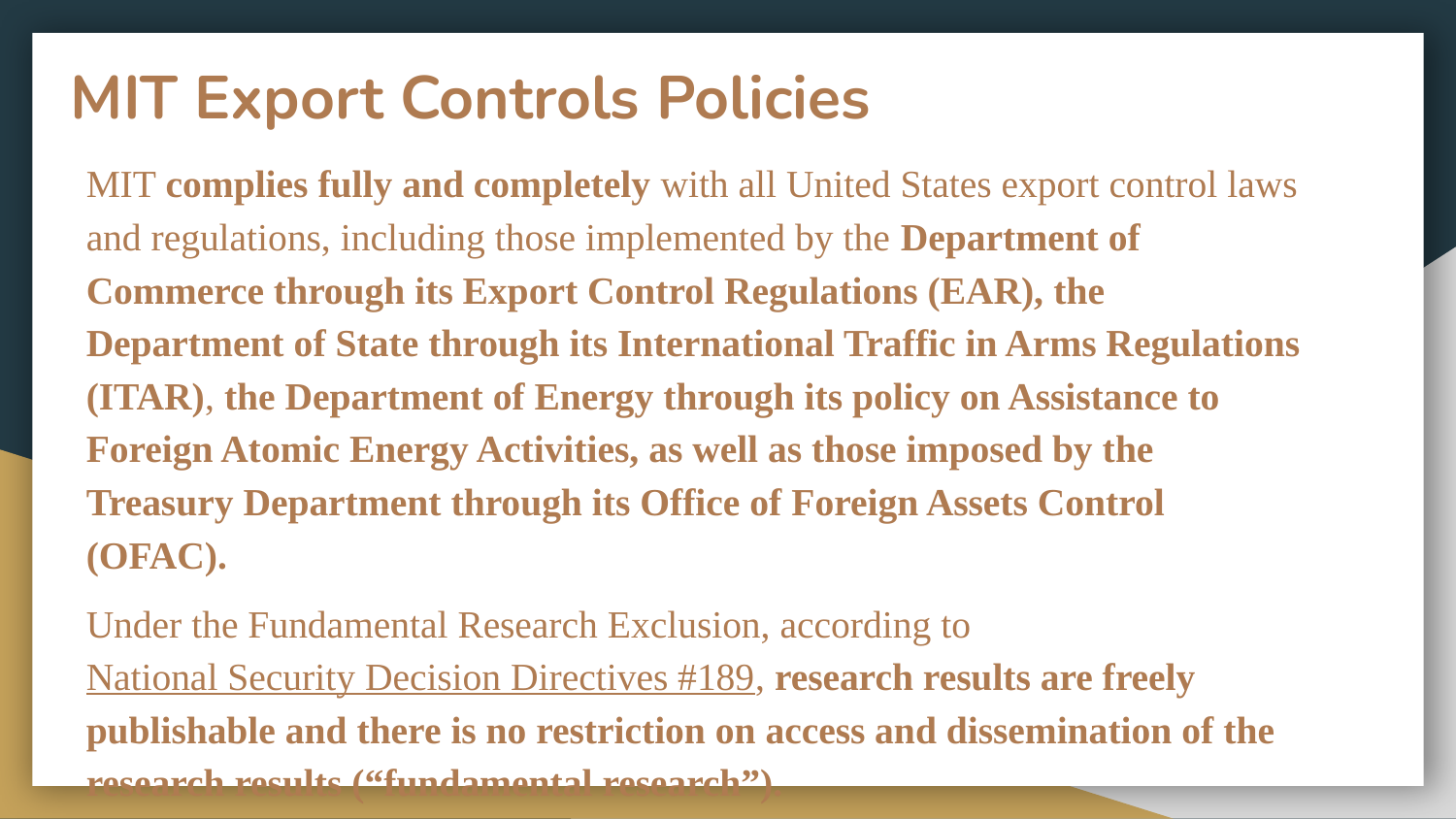

# MIT Export Controls Policies

MIT complies fully and completely with all United States export control laws and regulations, including those implemented by the Department of Commerce through its Export Control Regulations (EAR), the Department of State through its International Traffic in Arms Regulations (ITAR), the Department of Energy through its policy on Assistance to Foreign Atomic Energy Activities, as well as those imposed by the Treasury Department through its Office of Foreign Assets Control (OFAC).
Under the Fundamental Research Exclusion, according to National Security Decision Directives #189, research results are freely publishable and there is no restriction on access and dissemination of the research results (“fundamental research”).